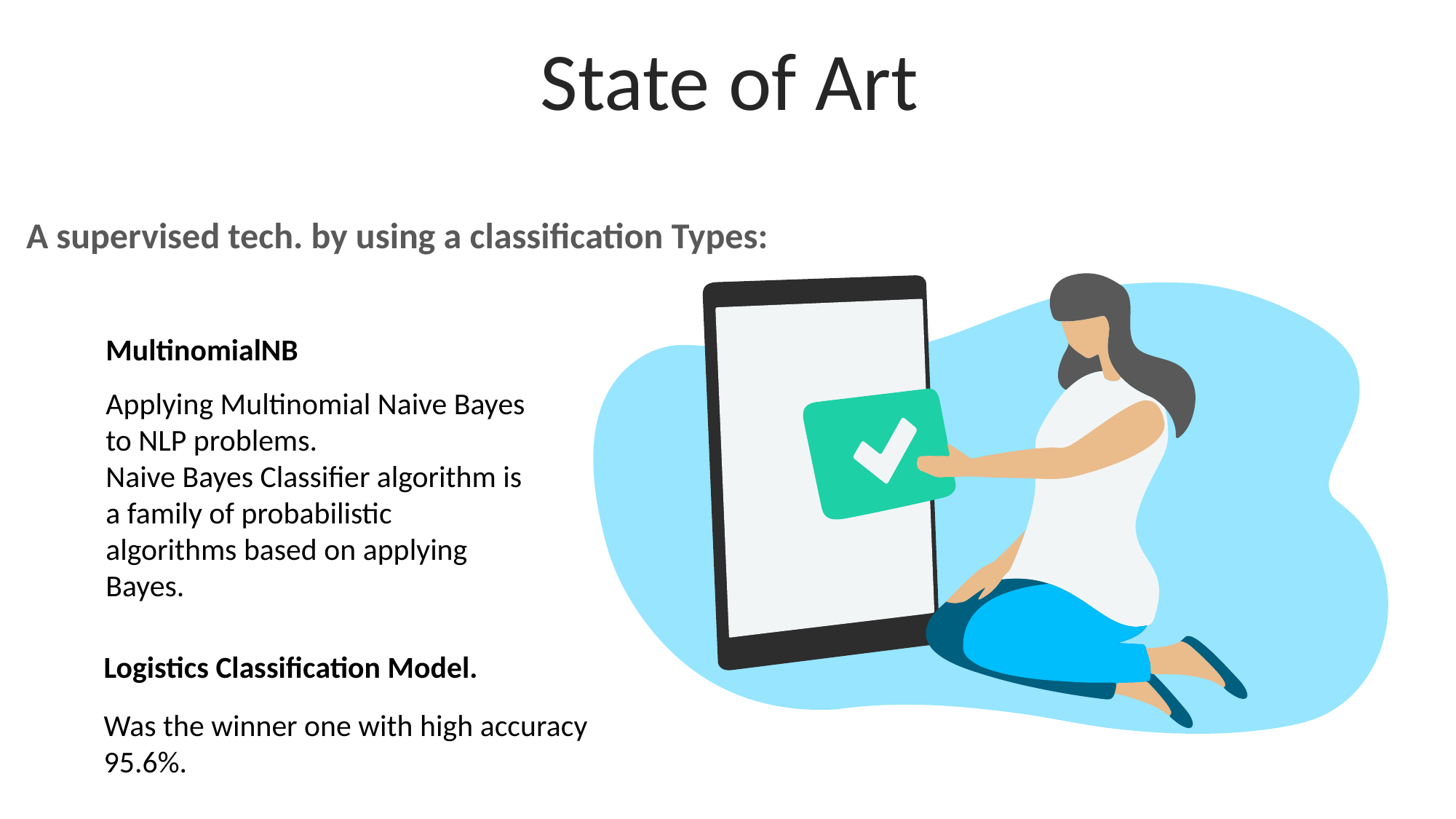

State of Art
A supervised tech. by using a classification Types:

MultinomialNB
Applying Multinomial Naive Bayes to NLP problems.
Naive Bayes Classifier algorithm is a family of probabilistic algorithms based on applying Bayes.

Logistics Classification Model.

Was the winner one with high accuracy 95.6%.